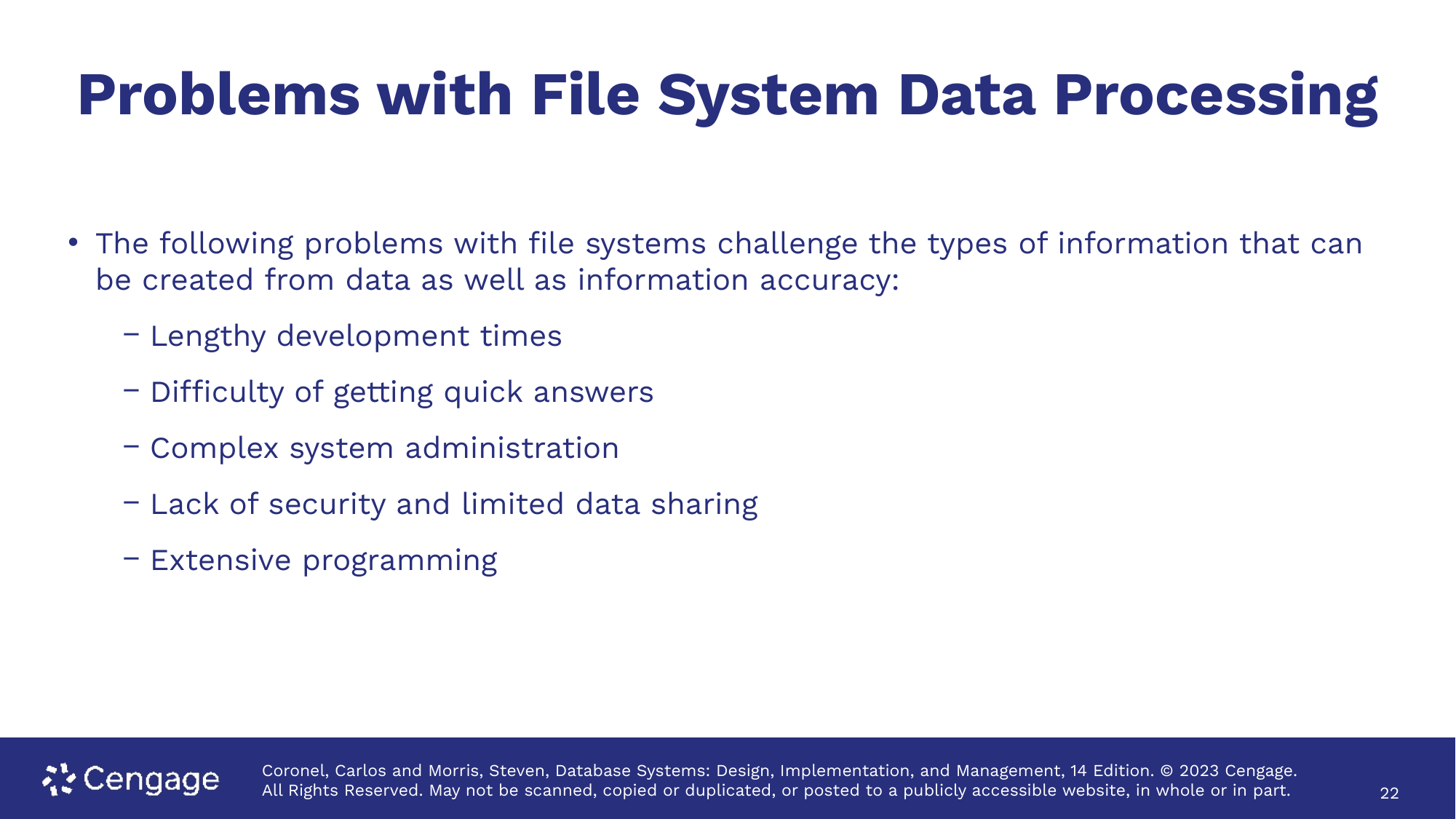

# Problems with File System Data Processing
The following problems with file systems challenge the types of information that can be created from data as well as information accuracy:
Lengthy development times
Difficulty of getting quick answers
Complex system administration
Lack of security and limited data sharing
Extensive programming